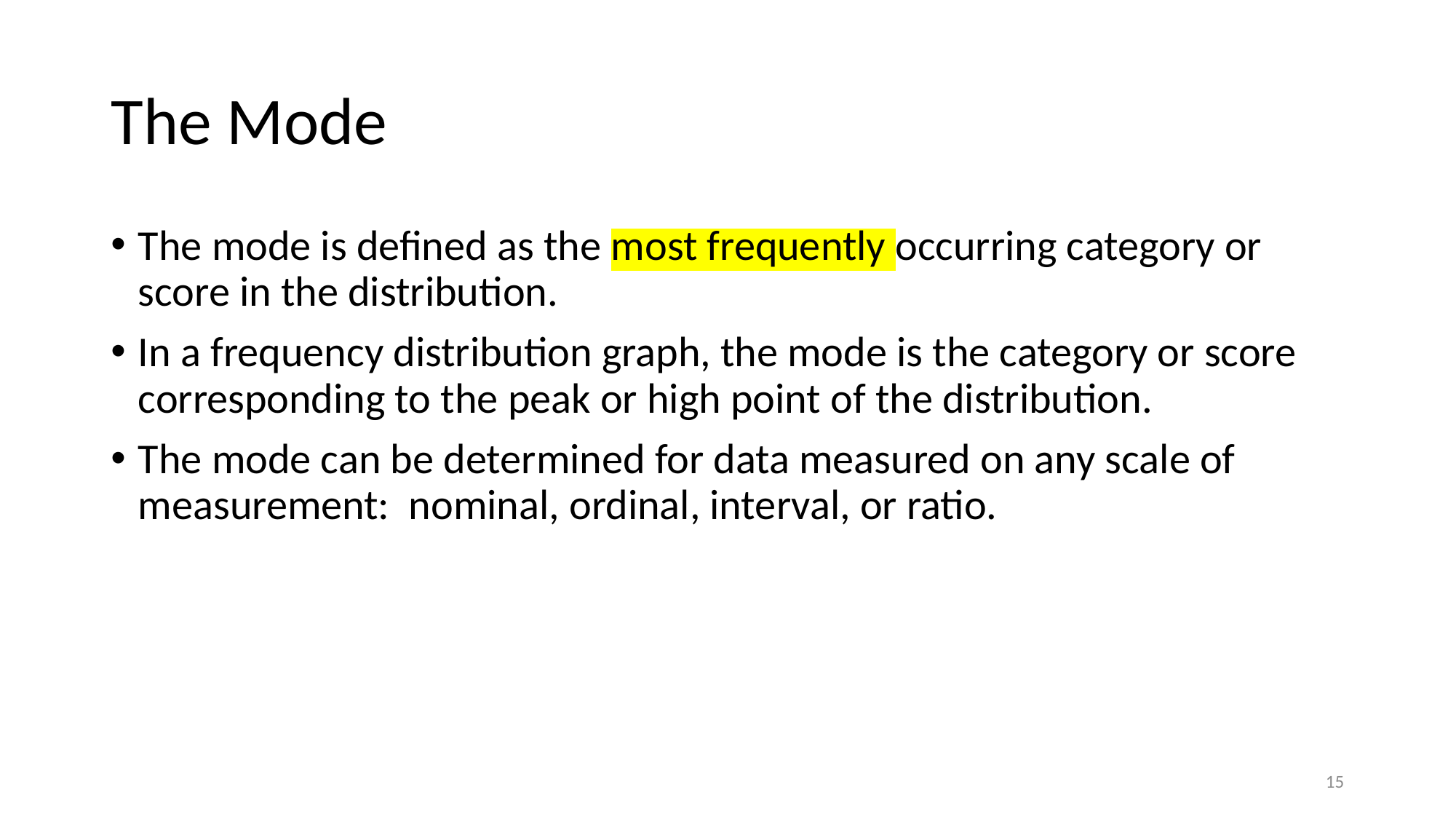

# The Mode
The mode is defined as the most frequently occurring category or score in the distribution.
In a frequency distribution graph, the mode is the category or score corresponding to the peak or high point of the distribution.
The mode can be determined for data measured on any scale of measurement:  nominal, ordinal, interval, or ratio.
15